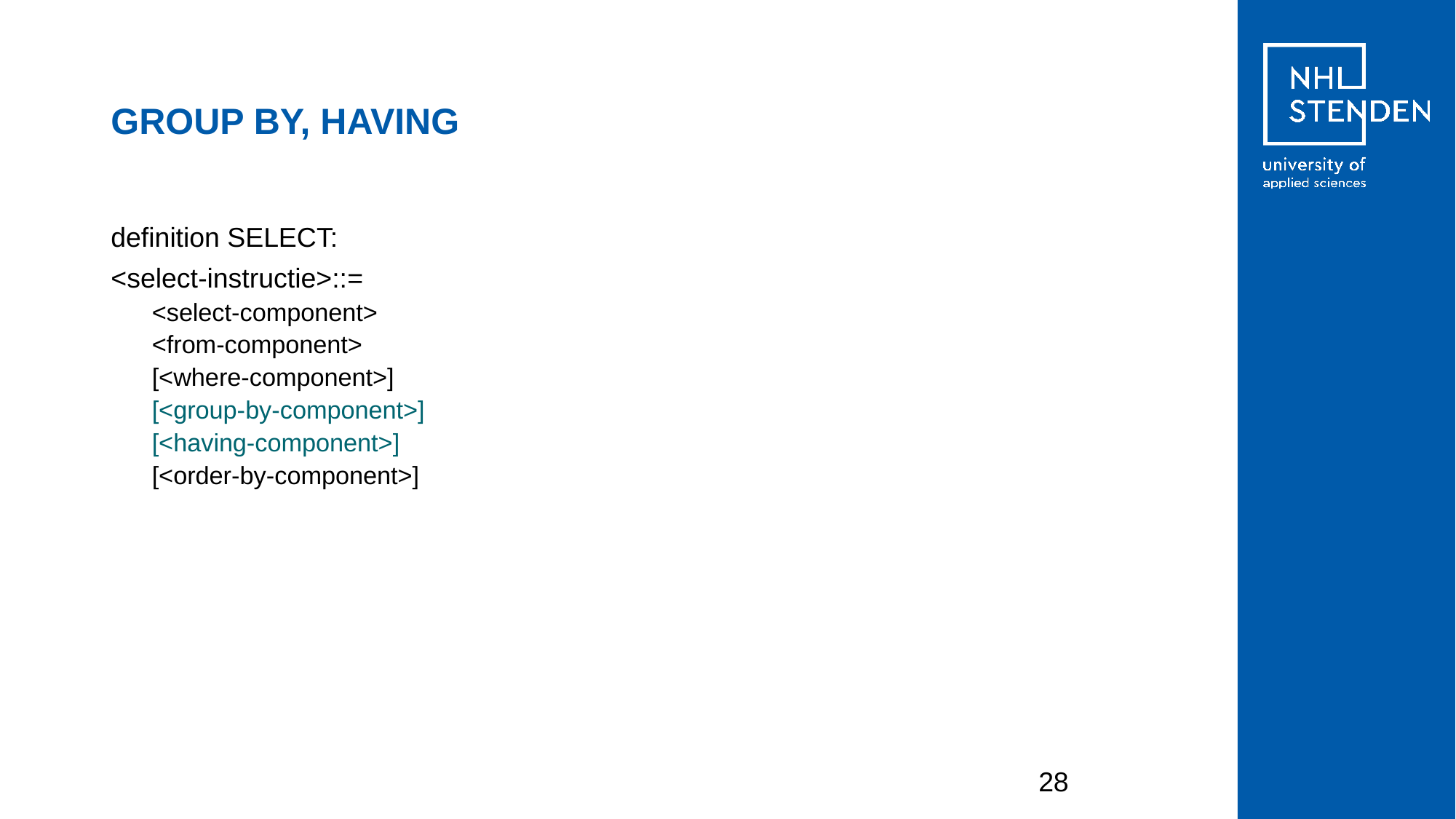

# GROUP BY, HAVING
definition SELECT:
<select-instructie>::=
<select-component>
<from-component>
[<where-component>]
[<group-by-component>]
[<having-component>]
[<order-by-component>]

28